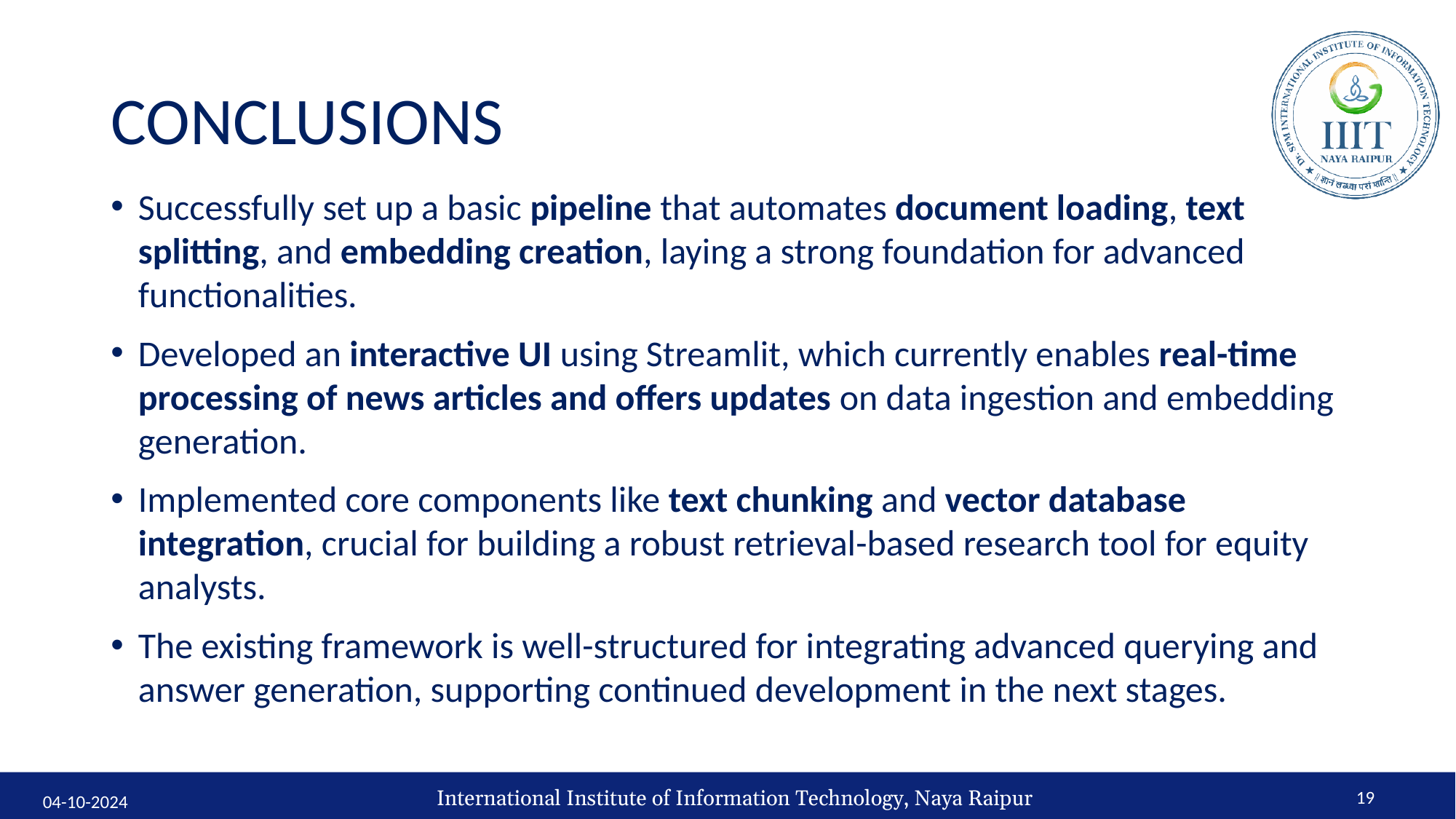

# CONCLUSIONS
Successfully set up a basic pipeline that automates document loading, text splitting, and embedding creation, laying a strong foundation for advanced functionalities.
Developed an interactive UI using Streamlit, which currently enables real-time processing of news articles and offers updates on data ingestion and embedding generation.
Implemented core components like text chunking and vector database integration, crucial for building a robust retrieval-based research tool for equity analysts.
The existing framework is well-structured for integrating advanced querying and answer generation, supporting continued development in the next stages.
International Institute of Information Technology, Naya Raipur
19
04-10-2024